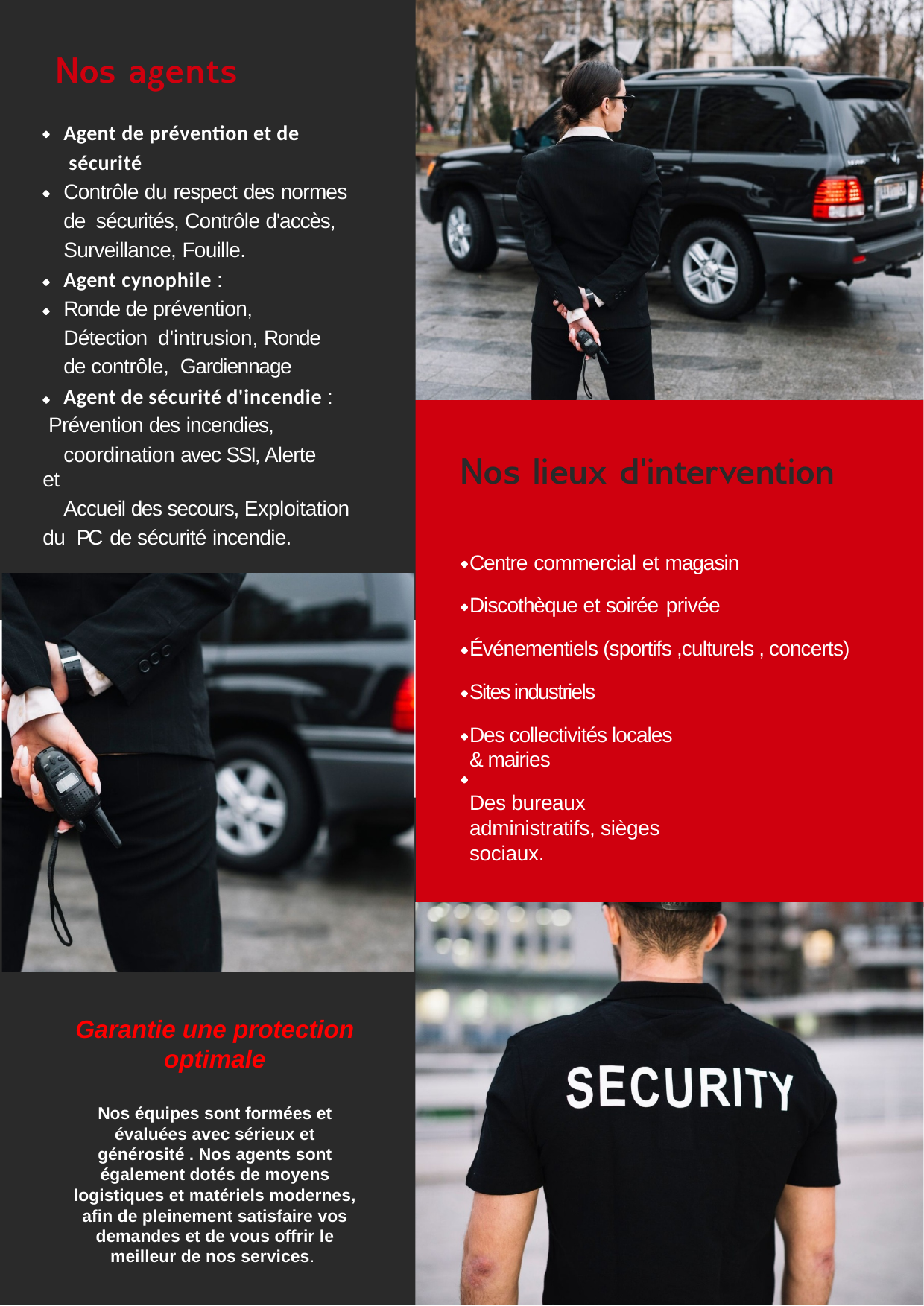

# Nos agents
Agent de prévention et de  sécurité
Contrôle du respect des normes de  sécurités, Contrôle d'accès,
Surveillance, Fouille.
Agent cynophile :
Ronde de prévention, Détection  d'intrusion, Ronde de contrôle,  Gardiennage
Agent de sécurité d'incendie :  Prévention des incendies,
coordination avec SSI, Alerte et
Accueil des secours, Exploitation du  PC  de sécurité incendie.
Nos lieux d'intervention
Centre commercial et magasin
Discothèque et soirée  privée
Événementiels (sportifs ,culturels , concerts)
Sites industriels
Des collectivités locales & mairies
Des bureaux administratifs, sièges sociaux.

Garantie une protection optimale

Nos équipes sont formées et évaluées avec sérieux et générosité . Nos agents sont également dotés de moyens logistiques et matériels modernes, afin de pleinement satisfaire vos demandes et de vous offrir le meilleur de nos services.